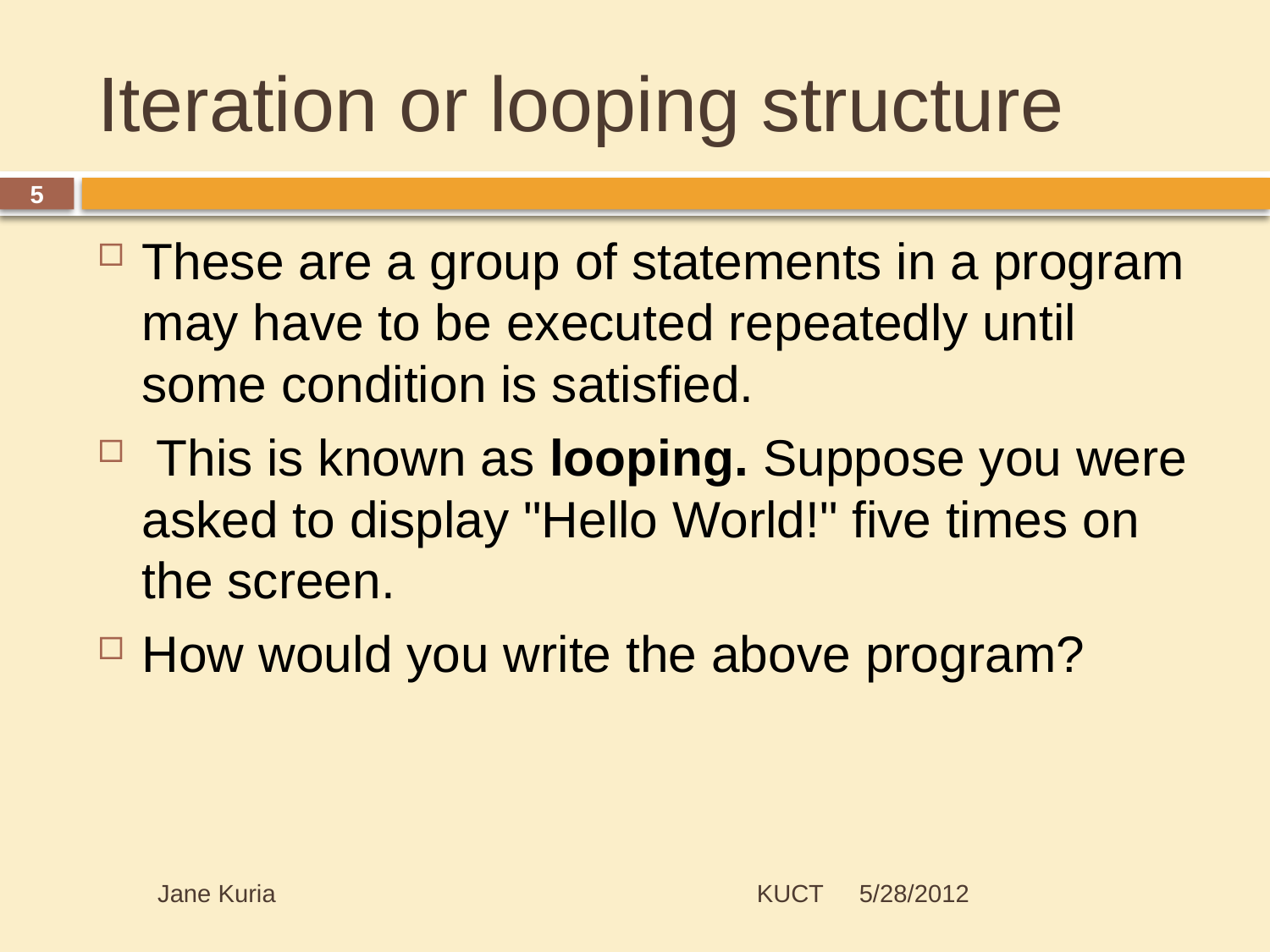

# Iteration or looping structure
5
These are a group of statements in a program may have to be executed repeatedly until some condition is satisfied.
 This is known as looping. Suppose you were asked to display "Hello World!" five times on the screen.
How would you write the above program?

Jane Kuria                                                                     KUCT
5/28/2012